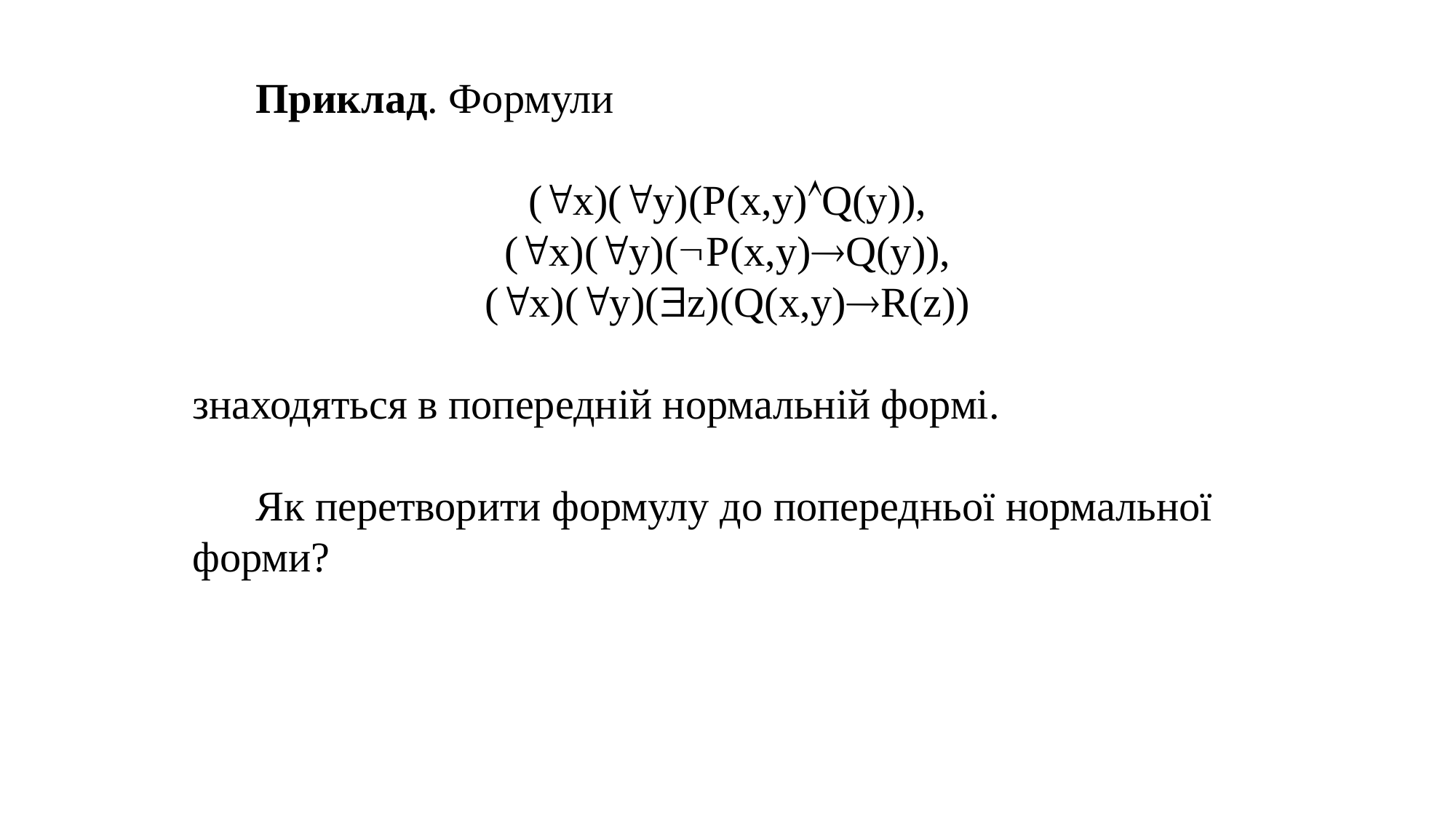

Приклад. Формули

(∀x)(∀y)(P(x,y)∧Q(y)),
(∀x)(∀y)(¬P(x,y)→Q(y)),
(∀x)(∀y)(∃z)(Q(x,y)→R(z))

знаходяться в попередній нормальній формі.

      Як перетворити формулу до попередньої нормальної форми?